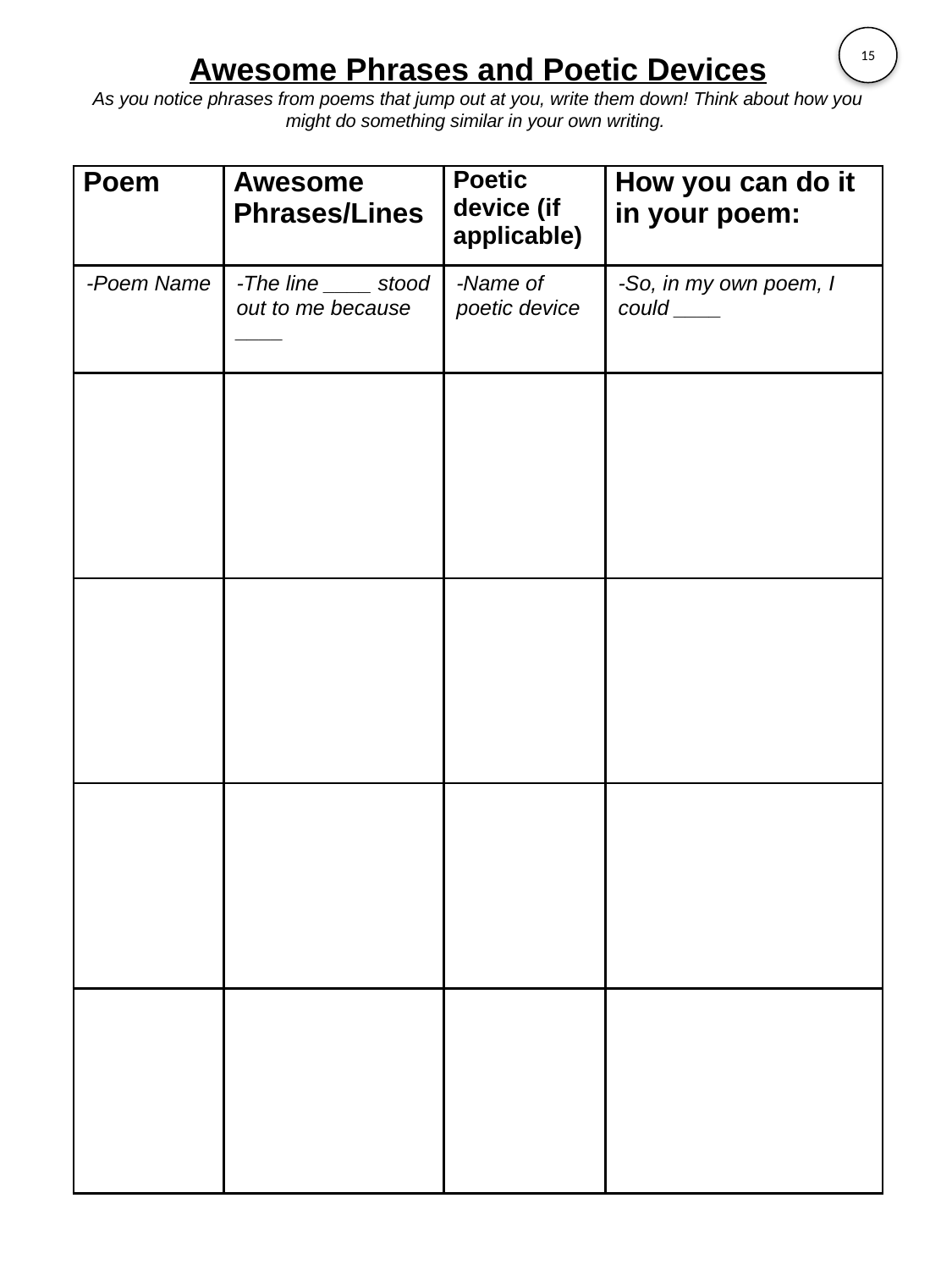

15
# Awesome Phrases and Poetic Devices As you notice phrases from poems that jump out at you, write them down! Think about how you might do something similar in your own writing.
| Poem | Awesome Phrases/Lines | Poetic device (if applicable) | How you can do it in your poem: |
| --- | --- | --- | --- |
| -Poem Name | -The line \_\_\_\_ stood out to me because \_\_\_\_ | -Name of poetic device | -So, in my own poem, I could \_\_\_\_ |
|  |  |  |  |
|  |  |  |  |
|  |  |  |  |
|  |  |  |  |